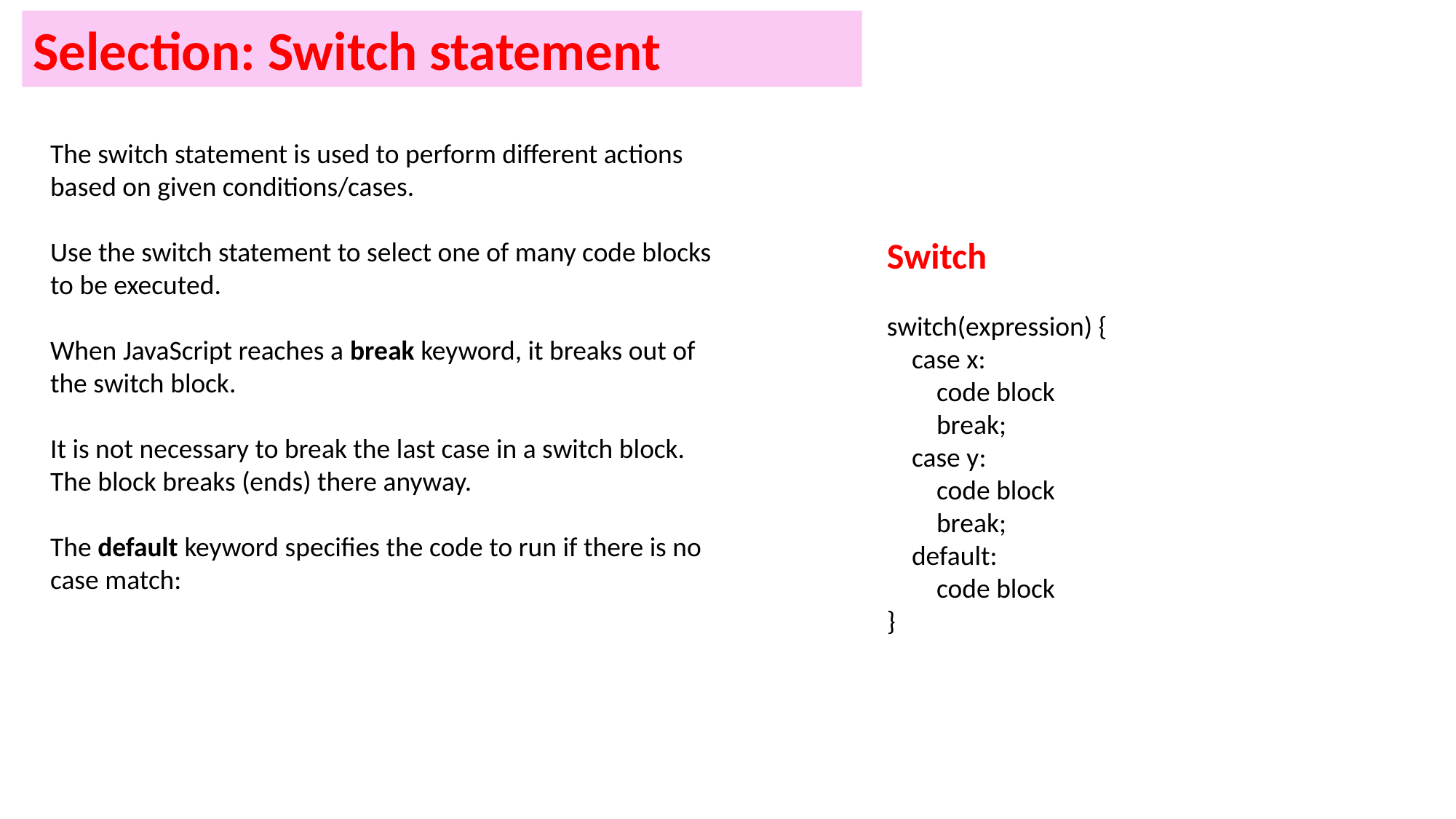

Selection: Switch statement
The switch statement is used to perform different actions based on given conditions/cases.

Use the switch statement to select one of many code blocks to be executed.

When JavaScript reaches a break keyword, it breaks out of the switch block.

It is not necessary to break the last case in a switch block. The block breaks (ends) there anyway.

The default keyword specifies the code to run if there is no case match:
Switch
switch(expression) {
    case x:
        code block
        break;
    case y:
        code block
        break;
    default:
        code block
}